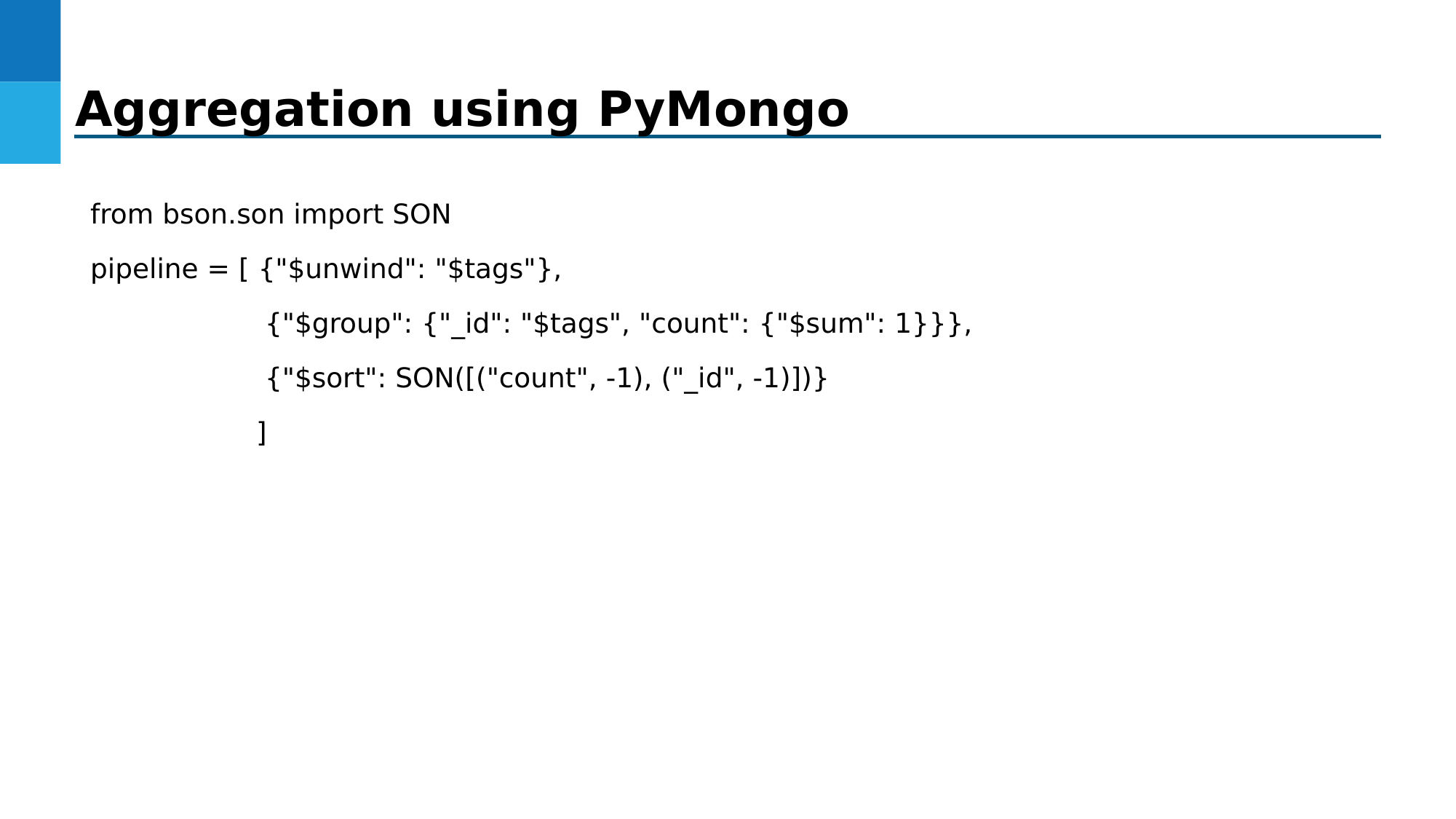

Aggregation using PyMongo
from bson.son import SON
pipeline = [ {"$unwind": "$tags"},
                    {"$group": {"_id": "$tags", "count": {"$sum": 1}}},
                    {"$sort": SON([("count", -1), ("_id", -1)])}
                   ]
DO NOT WRITE ANYTHING
HERE. LEAVE THIS SPACE FOR
 WEBCAM